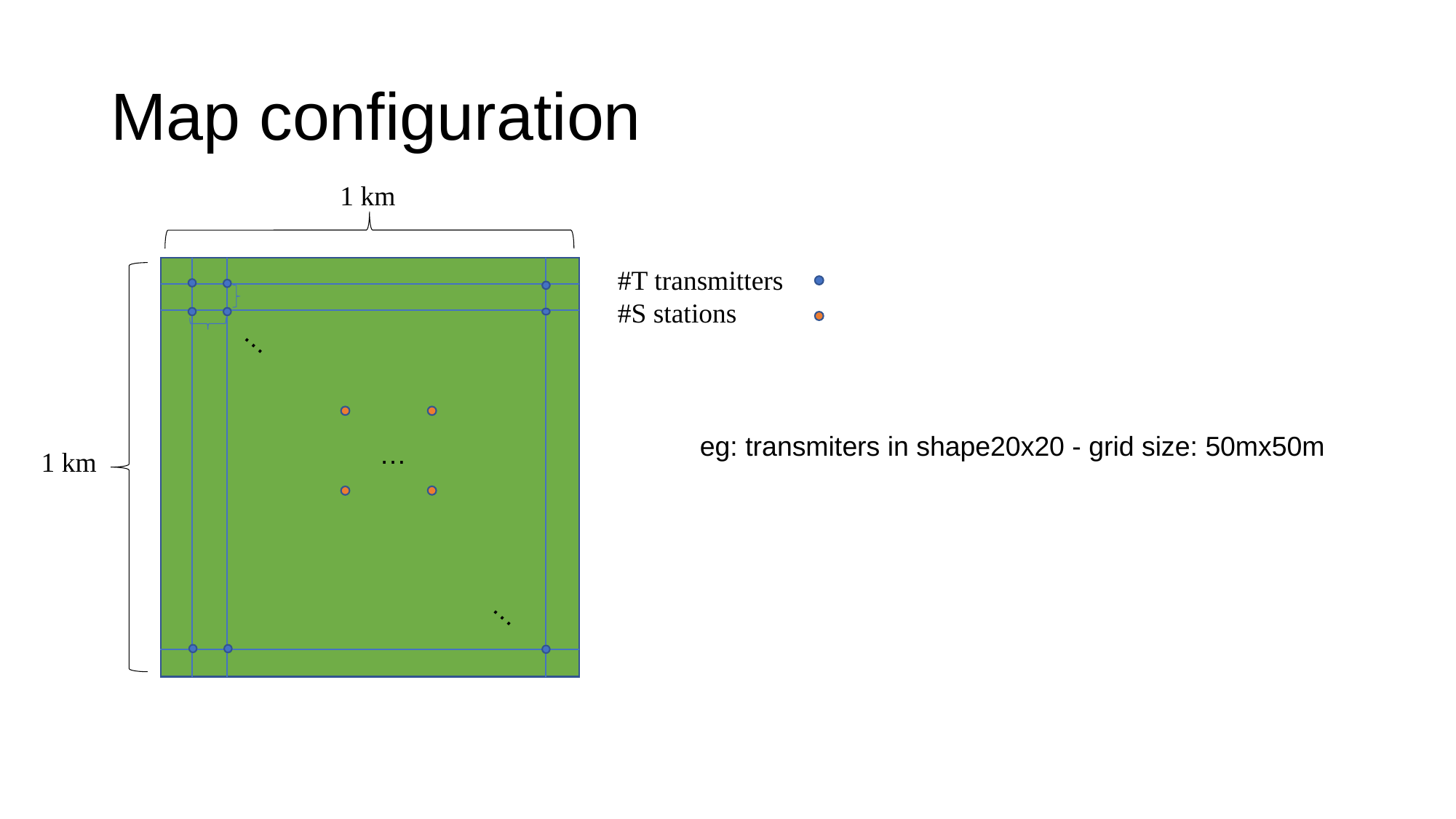

# Map configuration

1 km

1 km

#T transmitters
#S stations

…
…
…

eg: transmiters in shape20x20 - grid size: 50mx50m